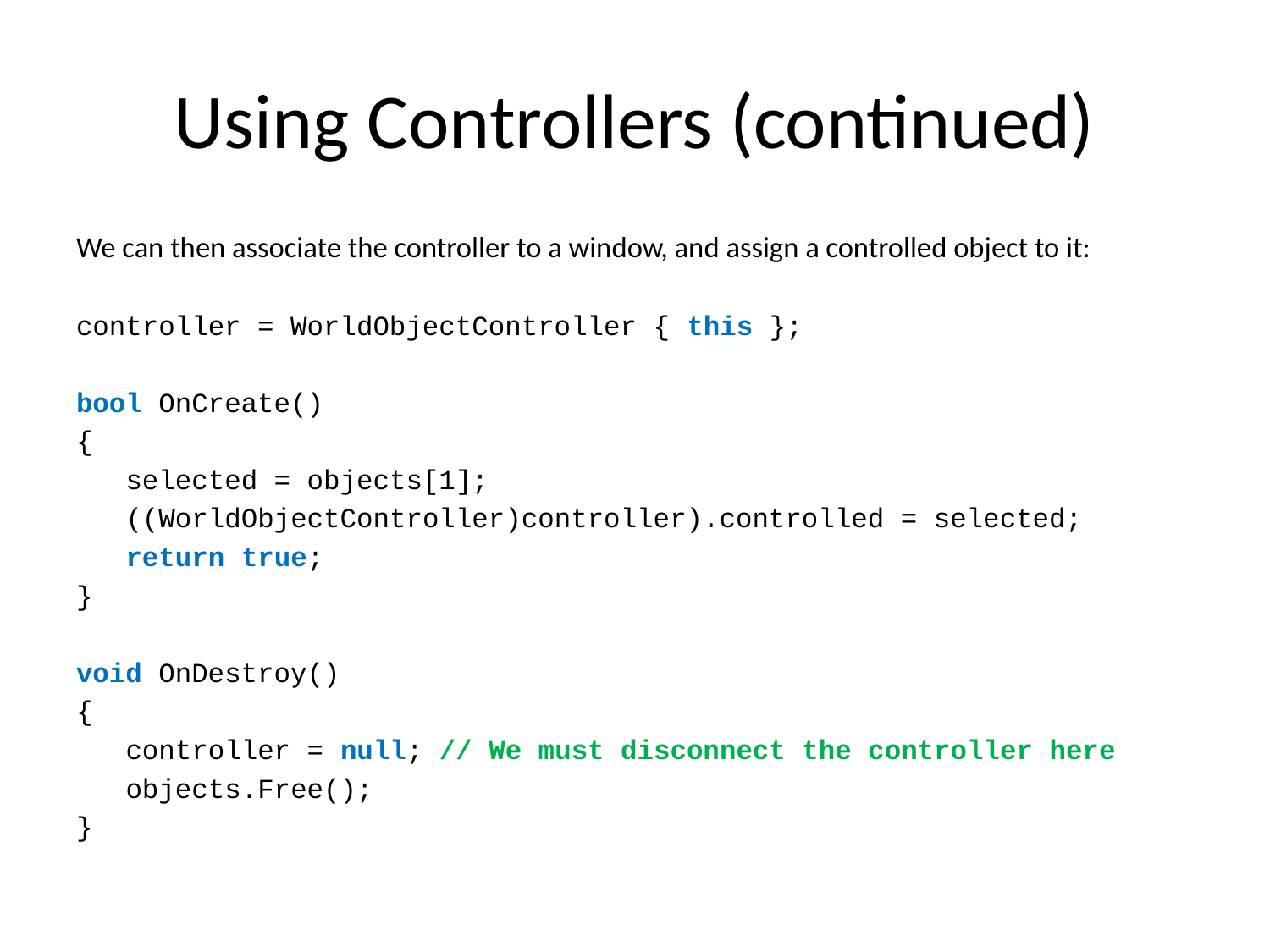

# Using Controllers (continued)
We can then associate the controller to a window, and assign a controlled object to it:

controller = WorldObjectController { this };

bool OnCreate()
{
   selected = objects[1];
   ((WorldObjectController)controller).controlled = selected;
   return true;
}

void OnDestroy()
{
   controller = null; // We must disconnect the controller here
   objects.Free();
}